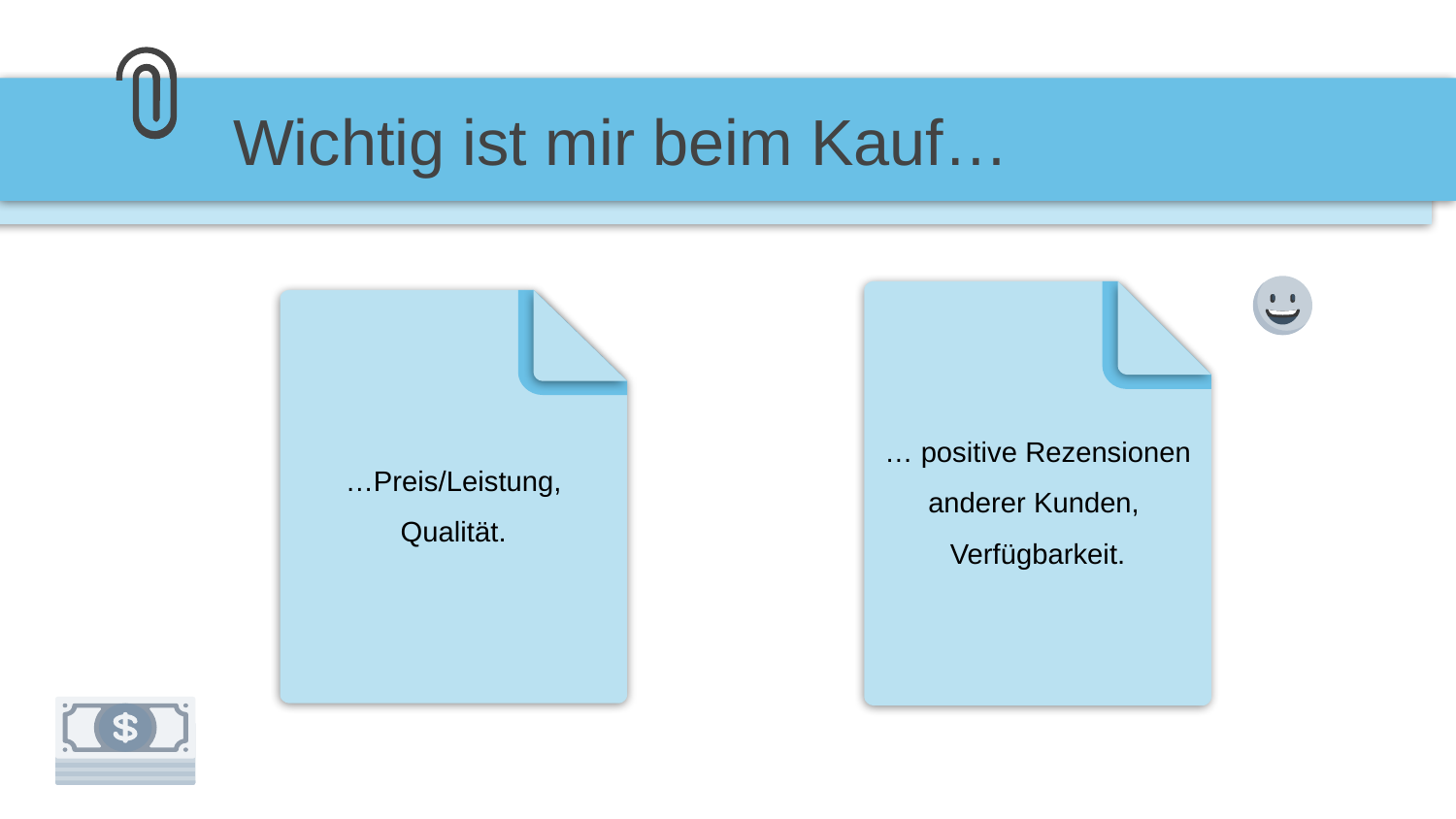

# Wichtig ist mir beim Kauf…

… positive Rezensionen anderer Kunden,
Verfügbarkeit.

…Preis/Leistung,
Qualität.